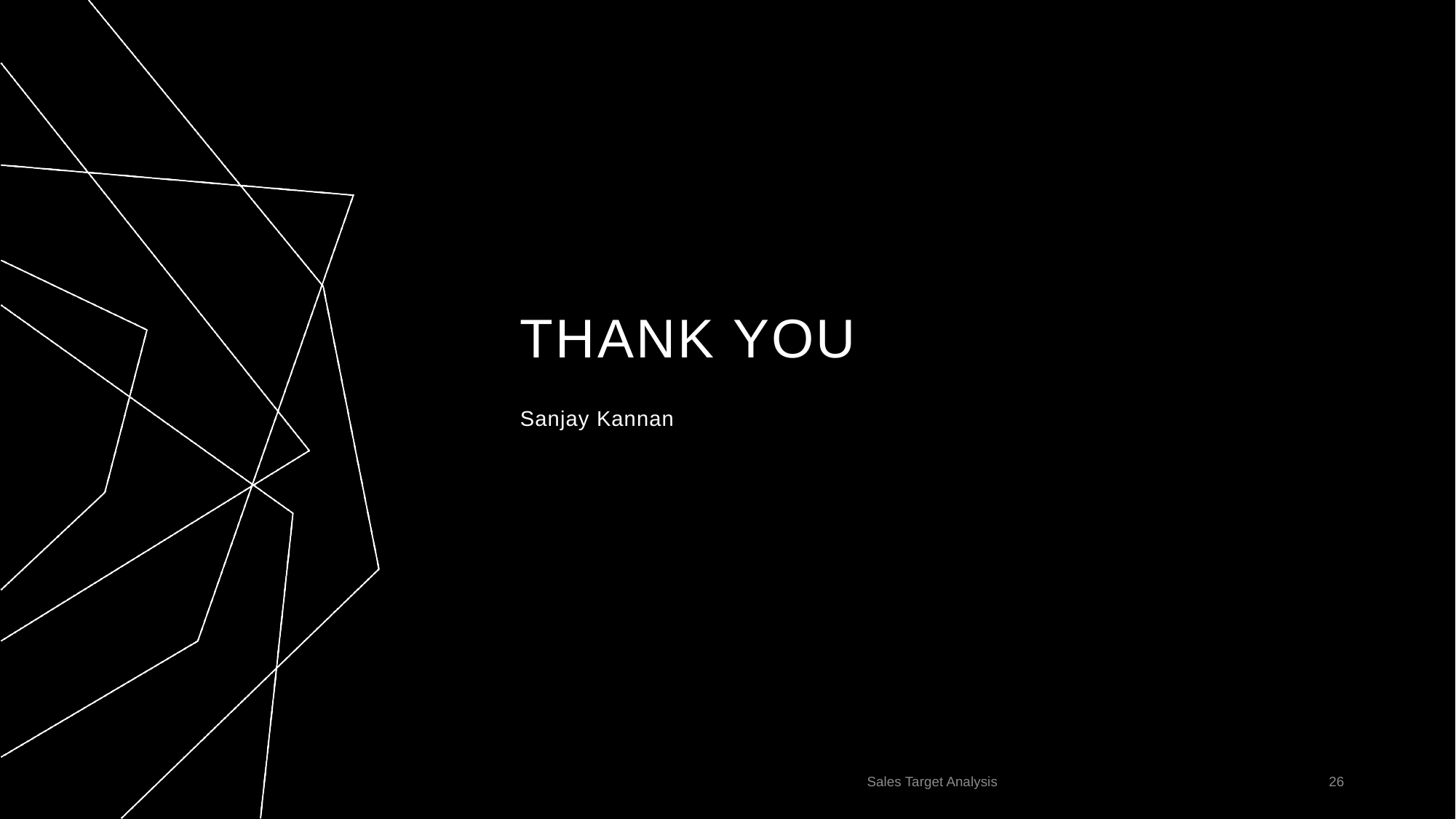

# THANK YOU
Sanjay Kannan
Sales Target Analysis
26